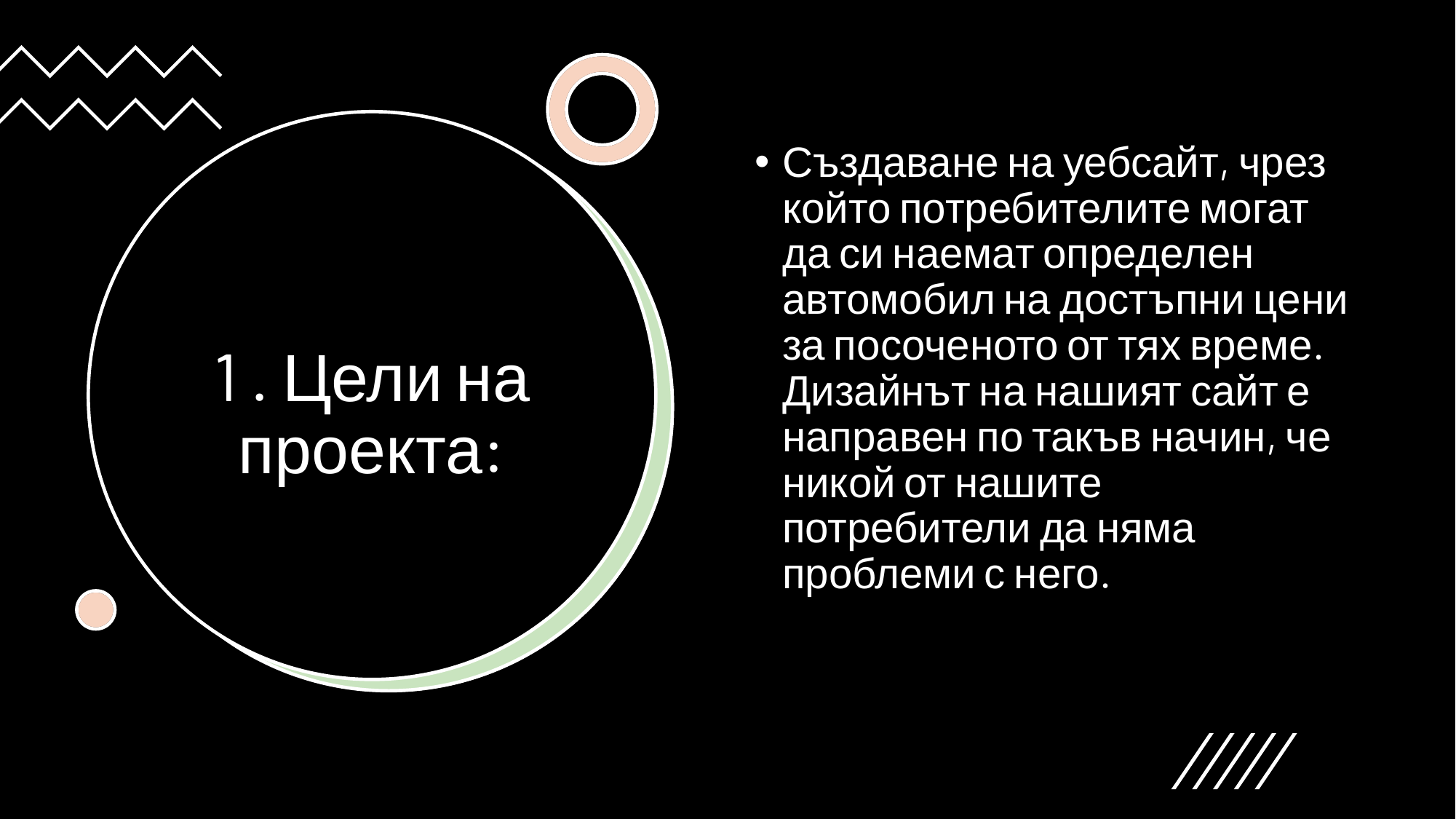

Създаване на уебсайт, чрез който потребителите могат да си наемат определен автомобил на достъпни цени за посоченото от тях време. Дизайнът на нашият сайт е направен по такъв начин, че никой от нашите потребители да няма проблеми с него.

# 1 . Цели на проекта: